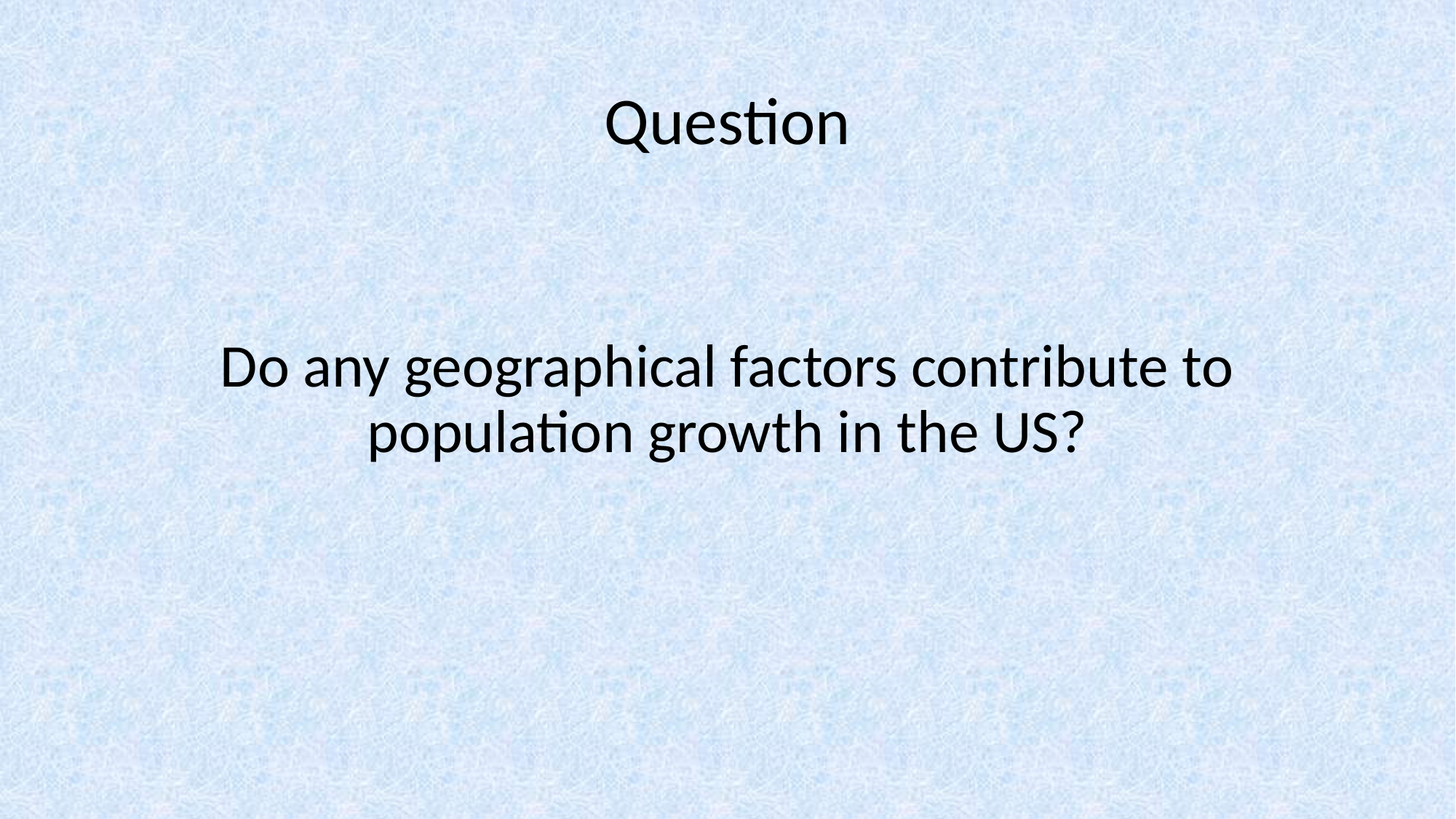

# Question

Do any geographical factors contribute to population growth in the US?